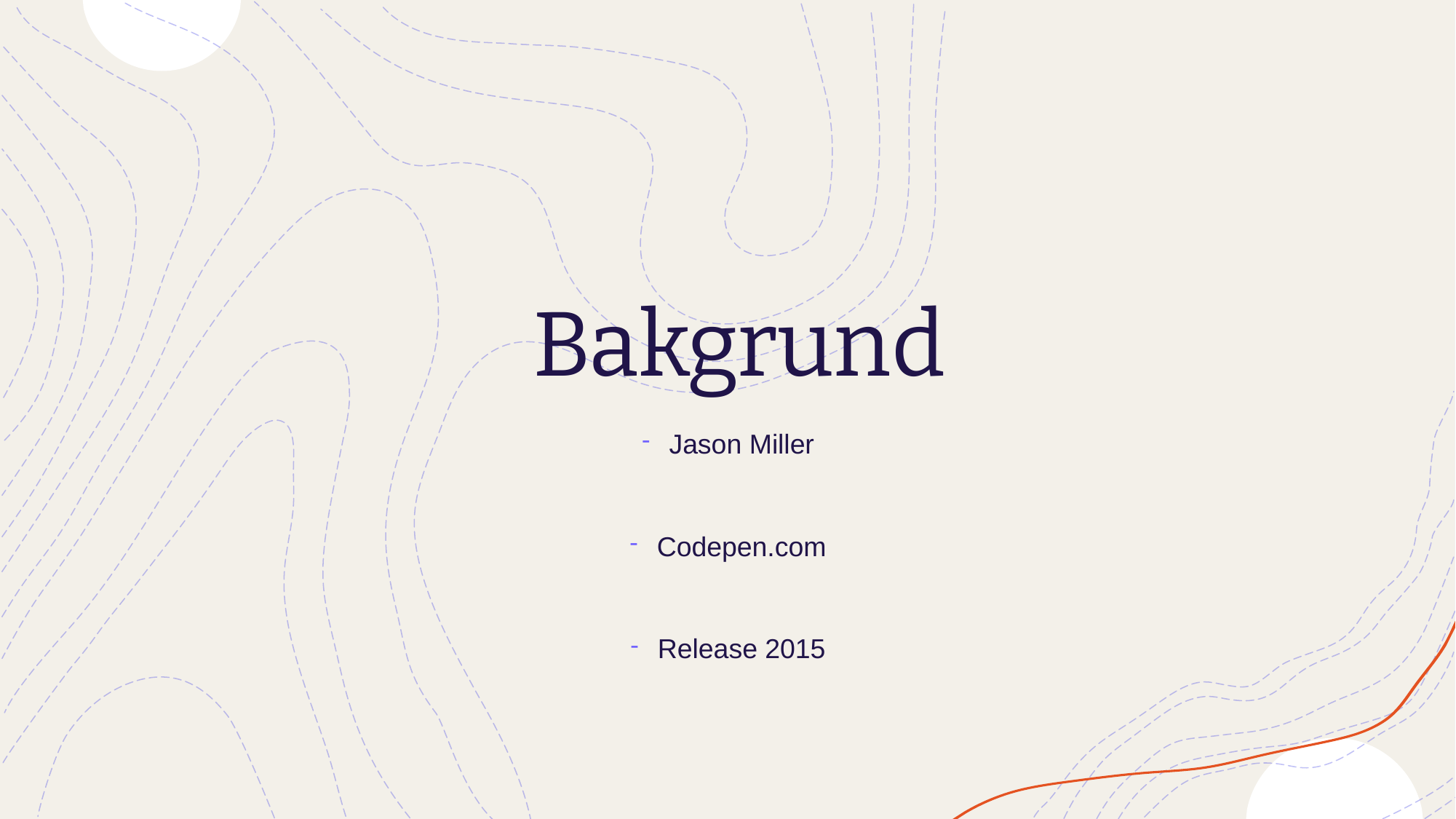

# Bakgrund

Jason Miller

Codepen.com

Release 2015